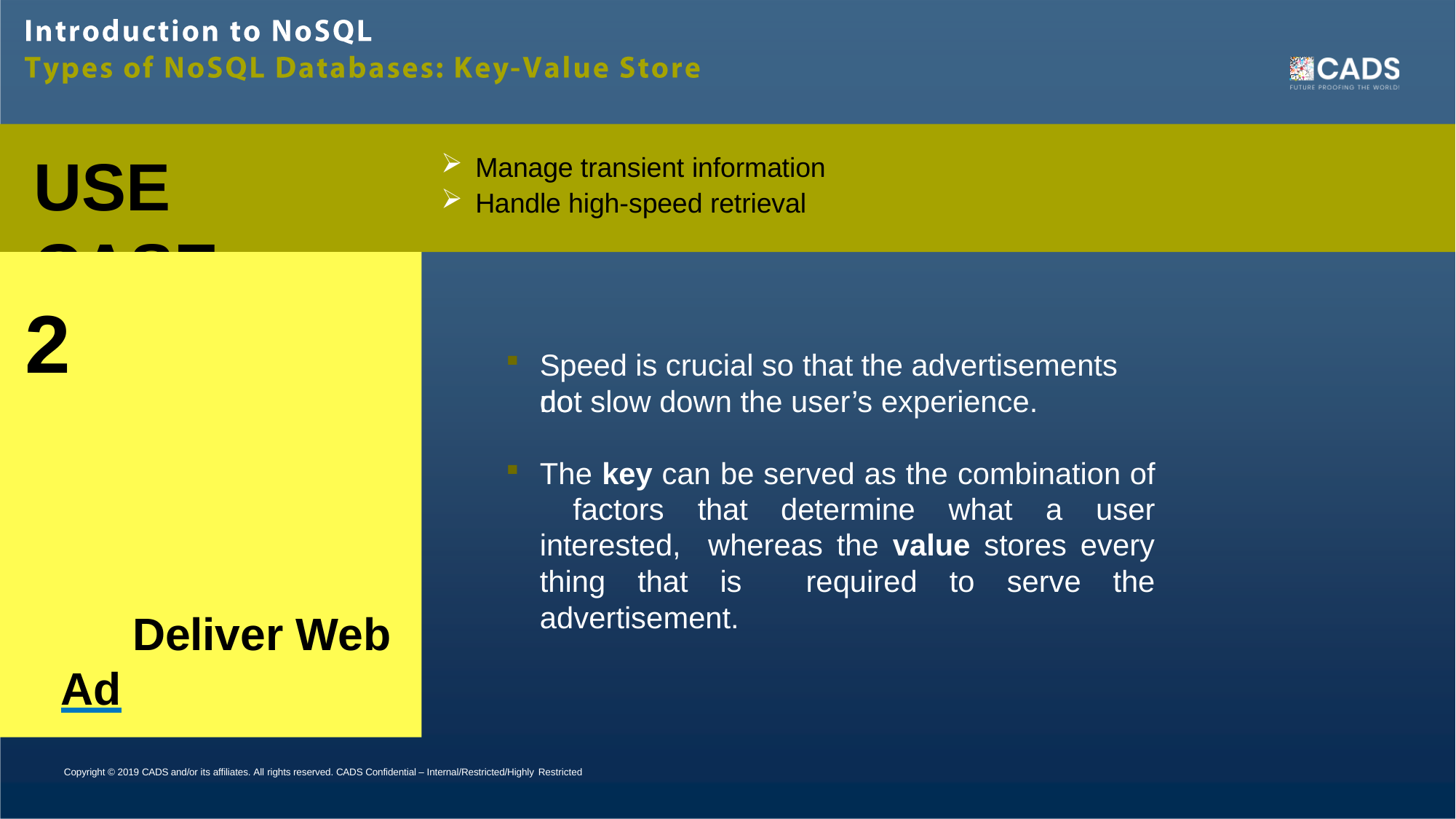

# USE CASE
Manage transient information
Handle high‐speed retrieval

2
Speed is crucial so that the advertisements do
not slow down the user’s experience.
The key can be served as the combination of  factors that determine what a user interested,  whereas the value stores every thing that is  required to serve the advertisement.
Deliver Web
Ad
Copyright © 2019 CADS and/or its affiliates. All rights reserved. CADS Confidential – Internal/Restricted/Highly Restricted